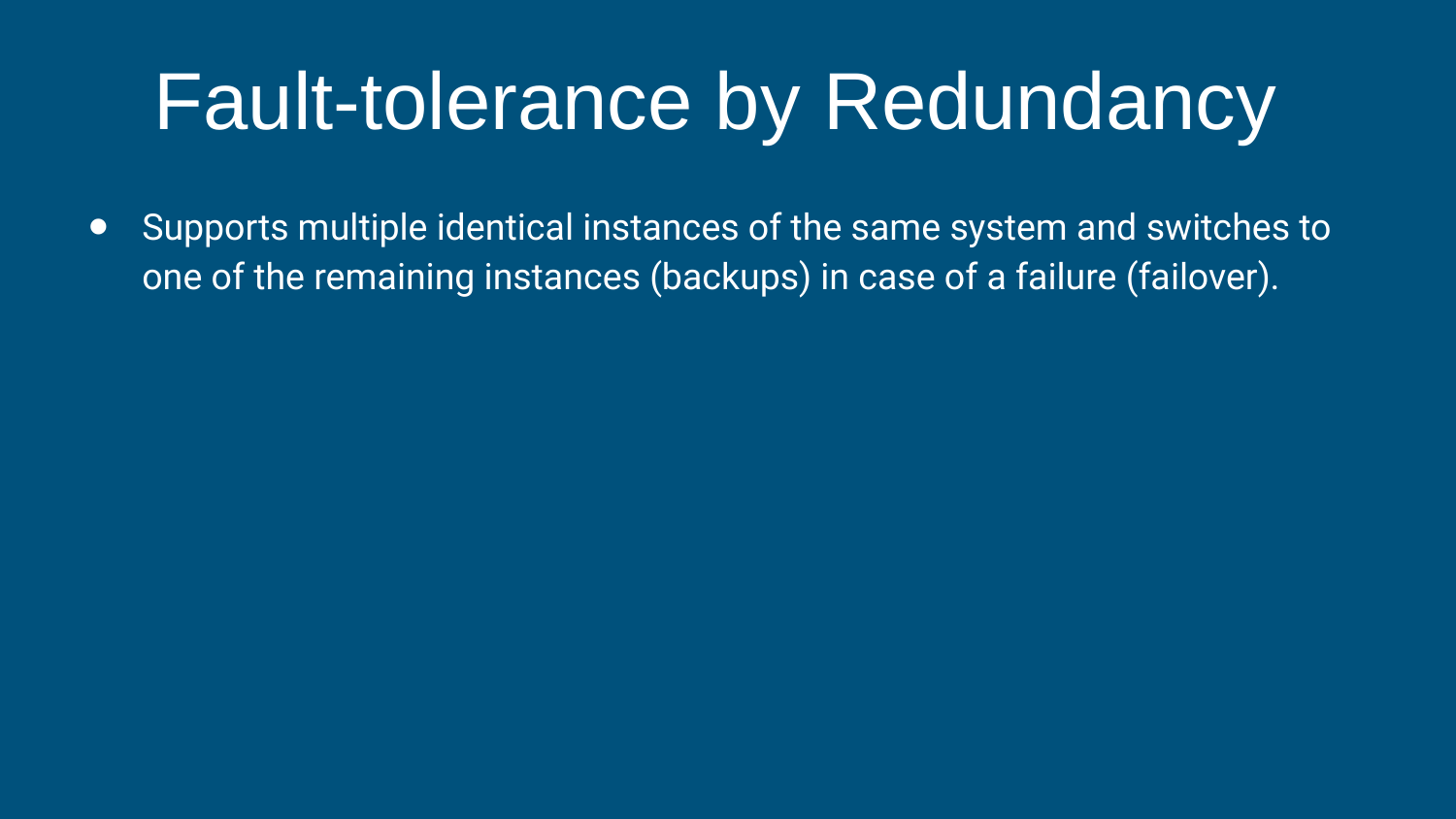

# Fault-tolerance by Redundancy
Supports multiple identical instances of the same system and switches to one of the remaining instances (backups) in case of a failure (failover).